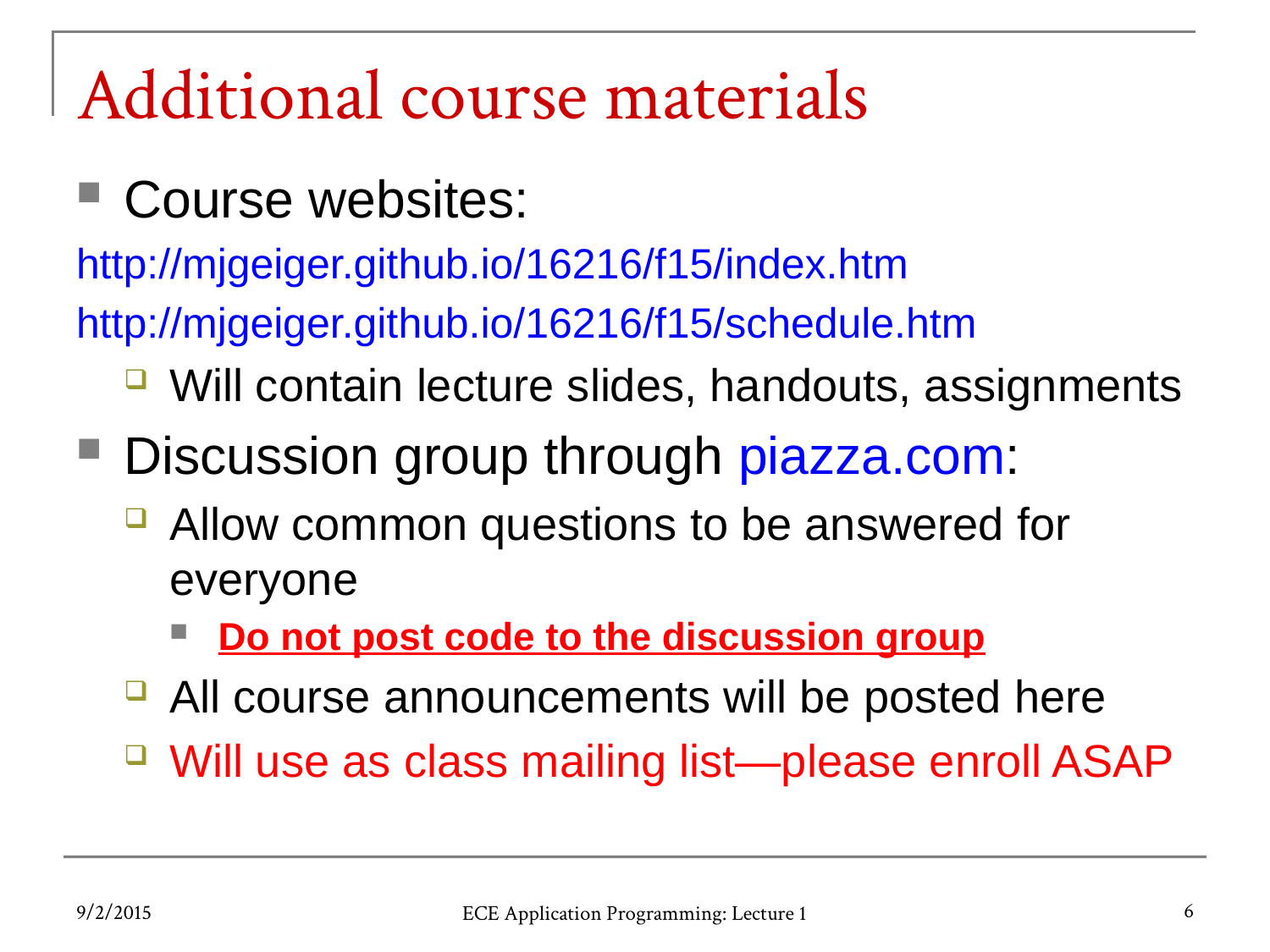

# Additional course materials
Course websites:
http://mjgeiger.github.io/16216/f15/index.htm
http://mjgeiger.github.io/16216/f15/schedule.htm
Will contain lecture slides, handouts, assignments
Discussion group through piazza.com:
Allow common questions to be answered for everyone
Do not post code to the discussion group
All course announcements will be posted here
Will use as class mailing list—please enroll ASAP

9/2/2015
6
ECE Application Programming: Lecture 1